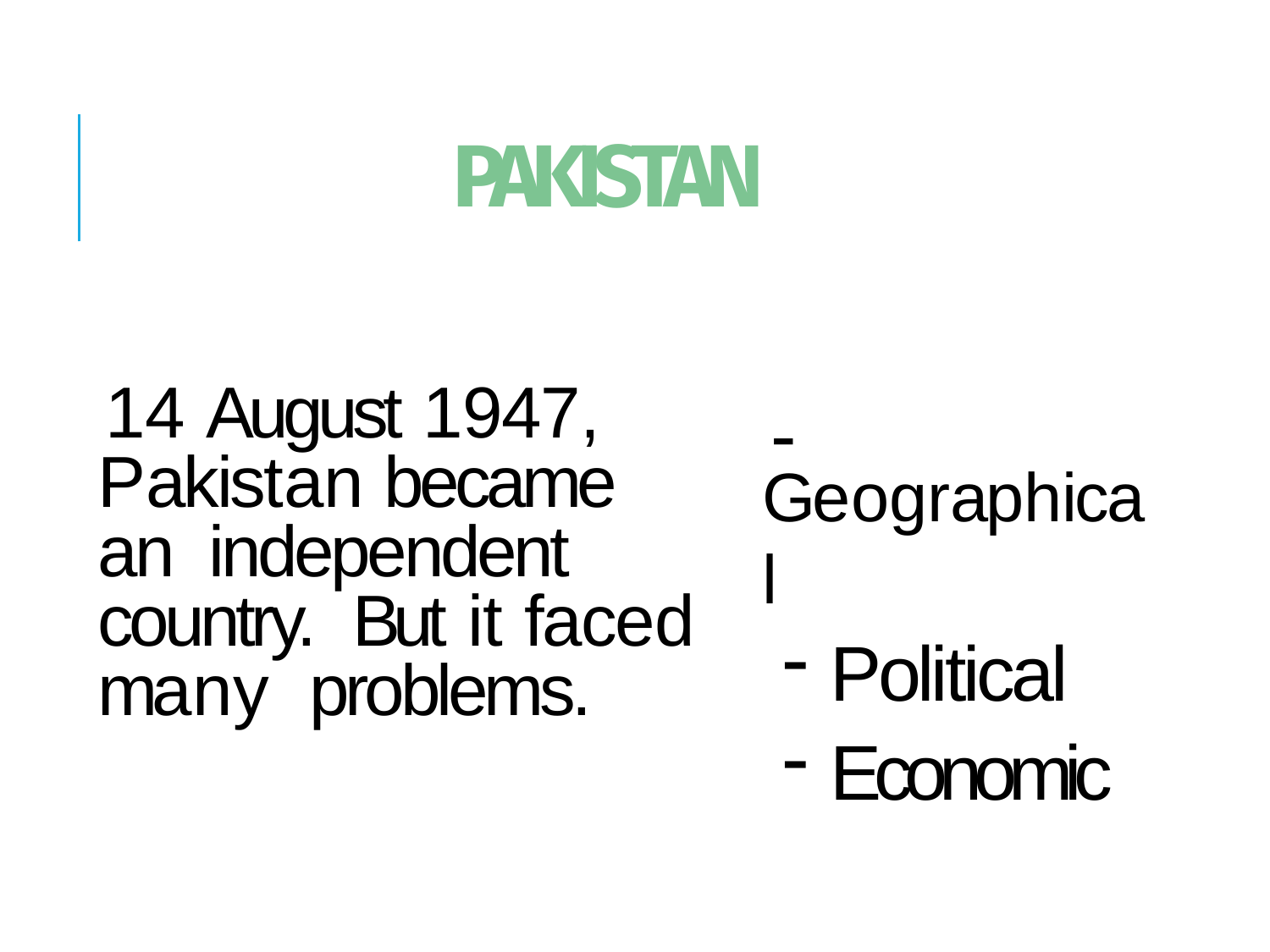

# PAKISTAN
14 August 1947,  Pakistan became an  independent country.  But it faced many  problems.
 Geographical
Political
Economic
-